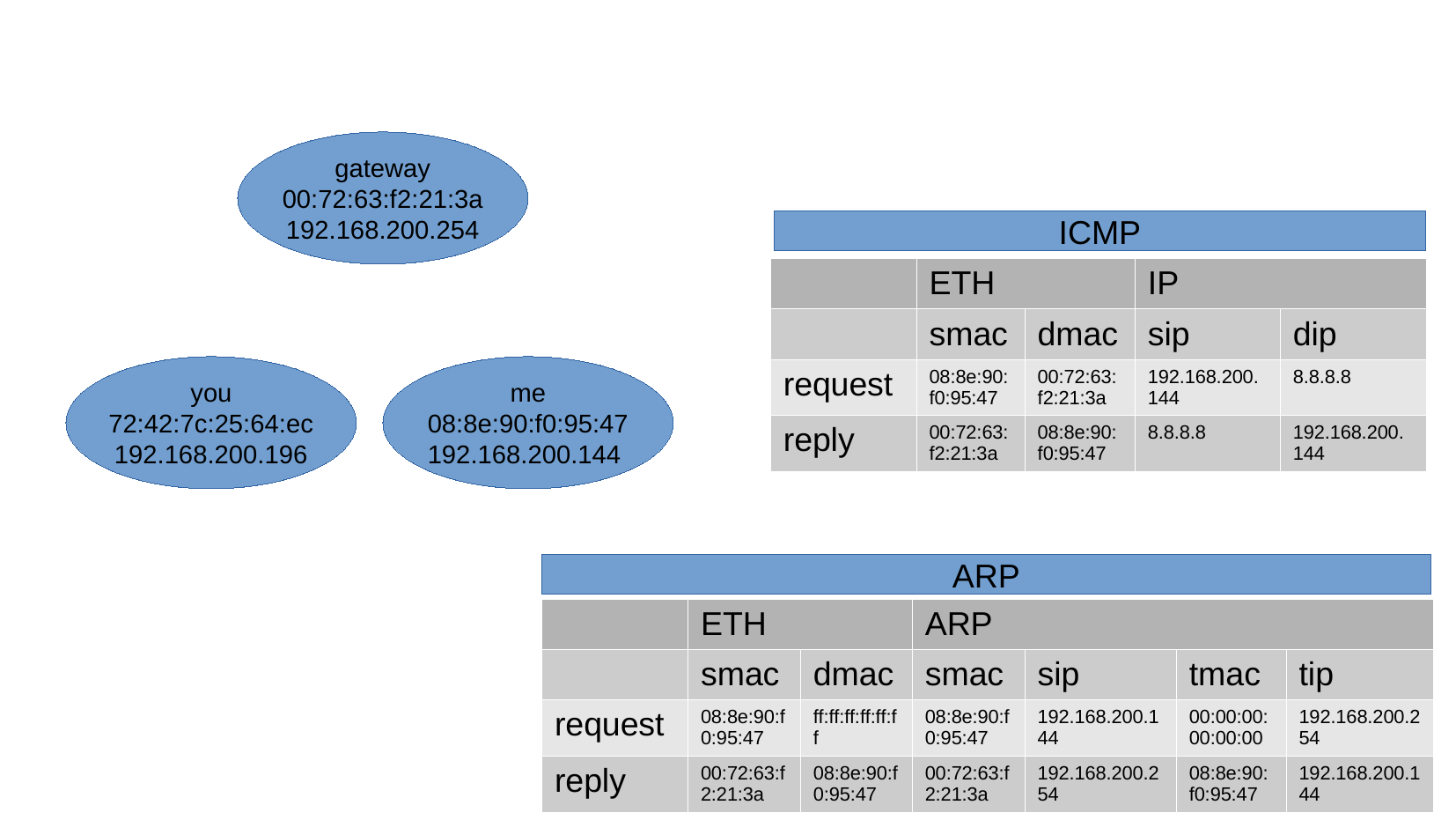

gateway
00:72:63:f2:21:3a
192.168.200.254
ICMP
|  | ETH |  | IP |  |
| --- | --- | --- | --- | --- |
|  | smac | dmac | sip | dip |
| request | 08:8e:90:f0:95:47 | 00:72:63:f2:21:3a | 192.168.200.144 | 8.8.8.8 |
| reply | 00:72:63:f2:21:3a | 08:8e:90:f0:95:47 | 8.8.8.8 | 192.168.200.144 |
you
72:42:7c:25:64:ec
192.168.200.196
me
08:8e:90:f0:95:47
192.168.200.144
ARP
|  | ETH |  | ARP |  |  |  |
| --- | --- | --- | --- | --- | --- | --- |
|  | smac | dmac | smac | sip | tmac | tip |
| request | 08:8e:90:f0:95:47 | ff:ff:ff:ff:ff:ff | 08:8e:90:f0:95:47 | 192.168.200.144 | 00:00:00:00:00:00 | 192.168.200.254 |
| reply | 00:72:63:f2:21:3a | 08:8e:90:f0:95:47 | 00:72:63:f2:21:3a | 192.168.200.254 | 08:8e:90:f0:95:47 | 192.168.200.144 |